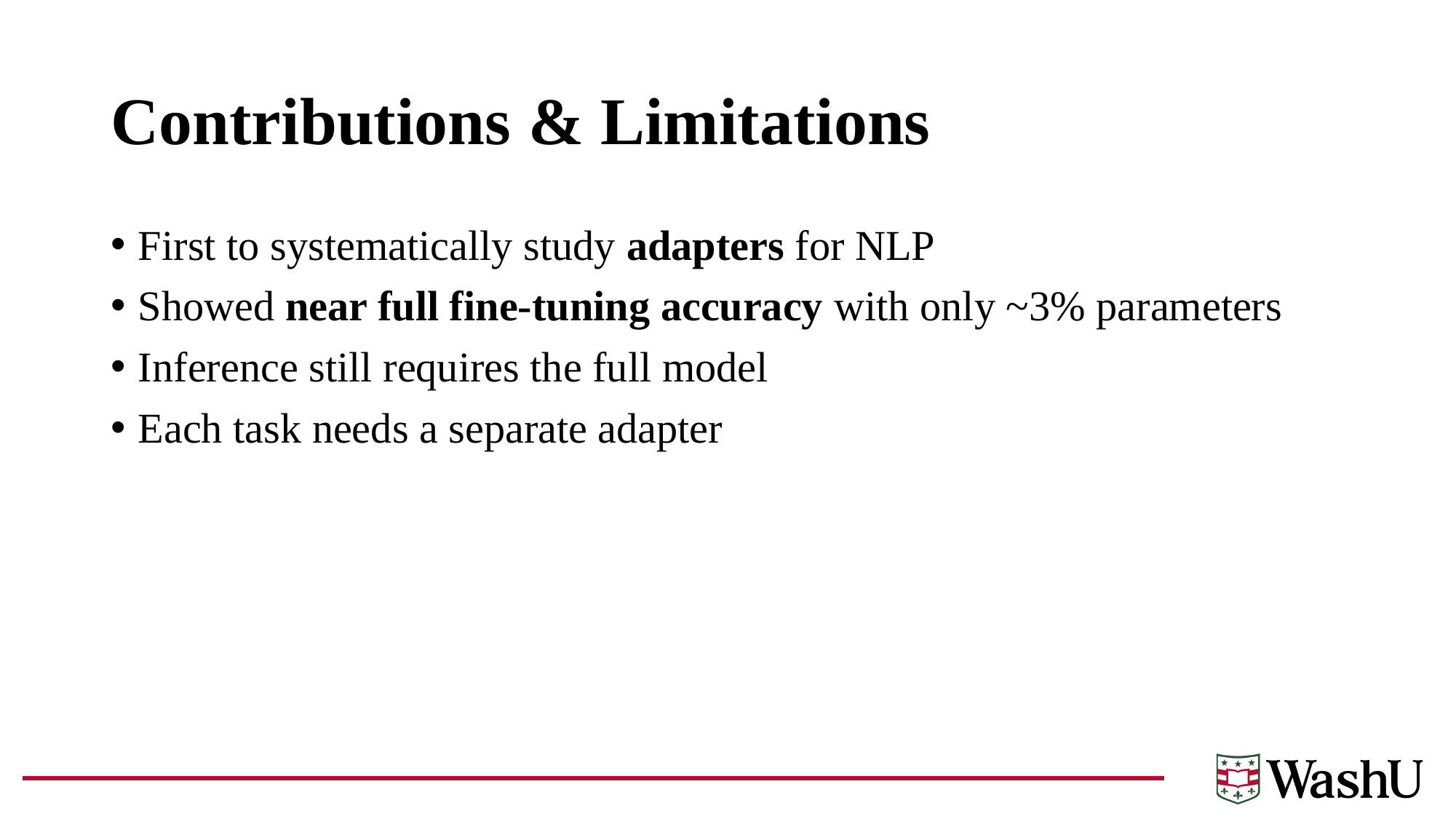

# Contributions & Limitations
First to systematically study adapters for NLP
Showed near full fine-tuning accuracy with only ~3% parameters
Inference still requires the full model
Each task needs a separate adapter